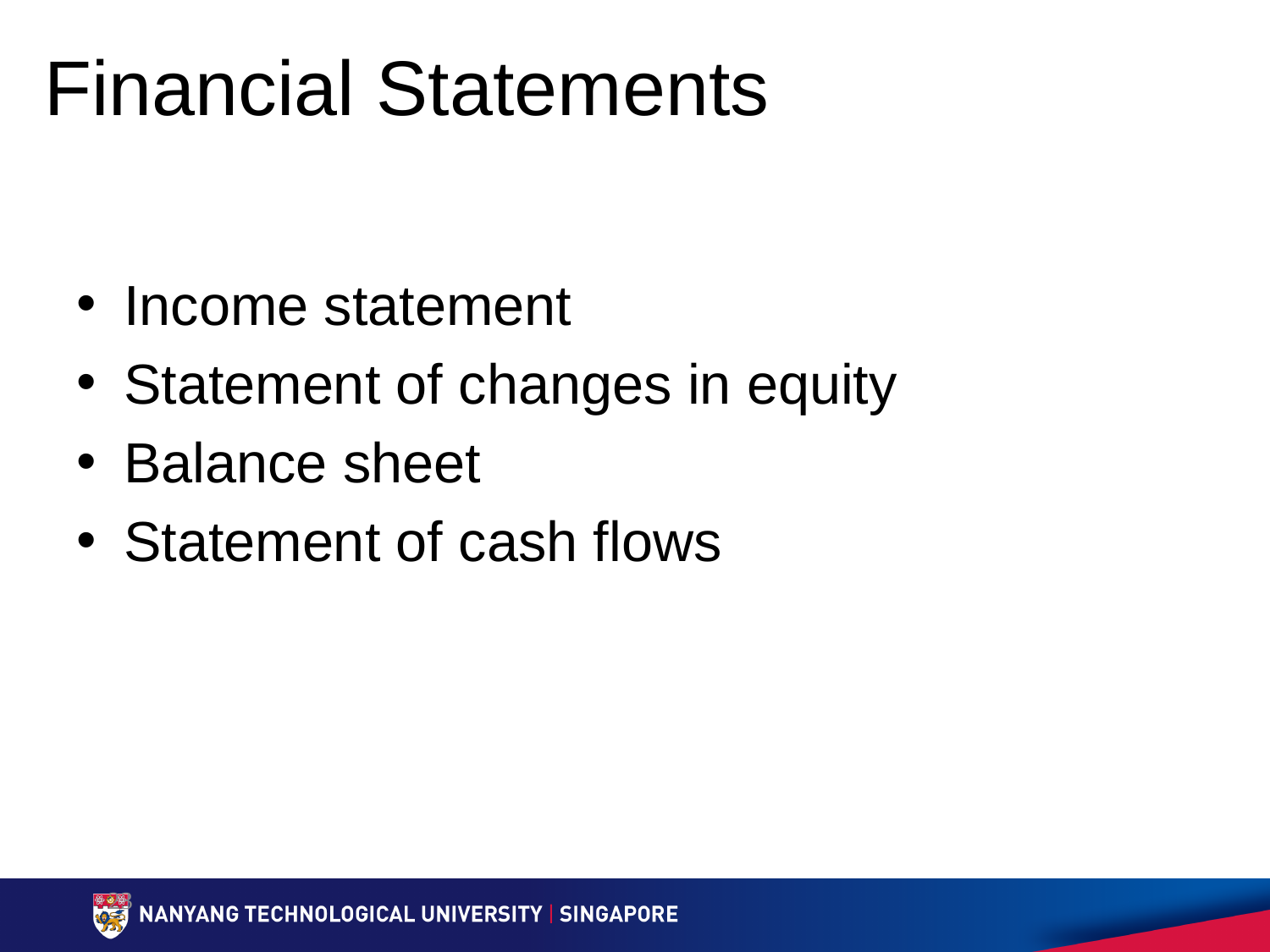

# Financial Statements
Income statement
Statement of changes in equity
Balance sheet
Statement of cash flows
23